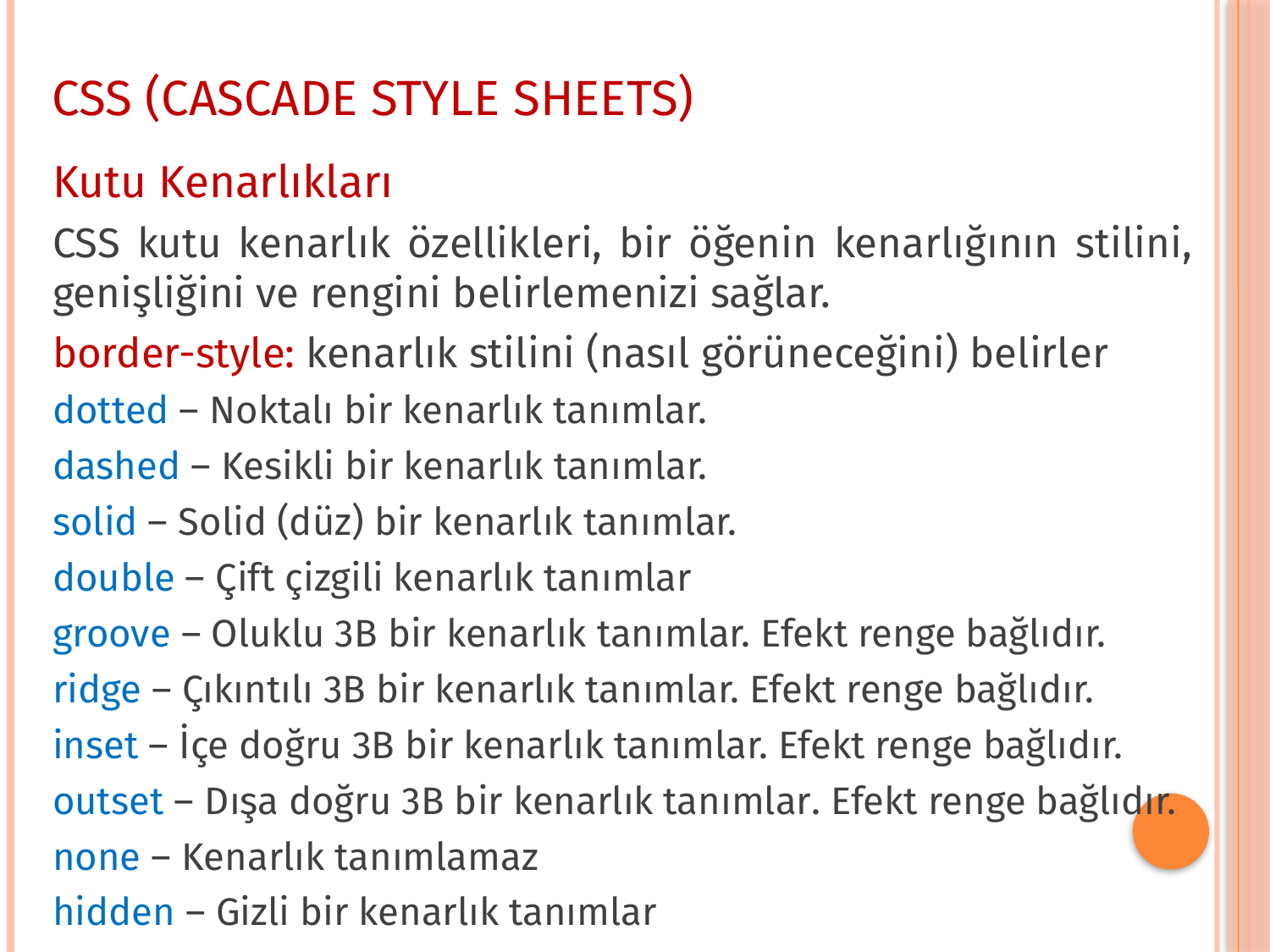

CSS (CASCADE STYLE SHEETS)
Kutu Kenarlıkları
CSS kutu kenarlık özellikleri, bir öğenin kenarlığının stilini, genişliğini ve rengini belirlemenizi sağlar.
border-style: kenarlık stilini (nasıl görüneceğini) belirler
dotted – Noktalı bir kenarlık tanımlar.
dashed – Kesikli bir kenarlık tanımlar.
solid – Solid (düz) bir kenarlık tanımlar.
double – Çift çizgili kenarlık tanımlar
groove – Oluklu 3B bir kenarlık tanımlar. Efekt renge bağlıdır.
ridge – Çıkıntılı 3B bir kenarlık tanımlar. Efekt renge bağlıdır.
inset – İçe doğru 3B bir kenarlık tanımlar. Efekt renge bağlıdır.
outset – Dışa doğru 3B bir kenarlık tanımlar. Efekt renge bağlıdır.
none – Kenarlık tanımlamaz
hidden – Gizli bir kenarlık tanımlar